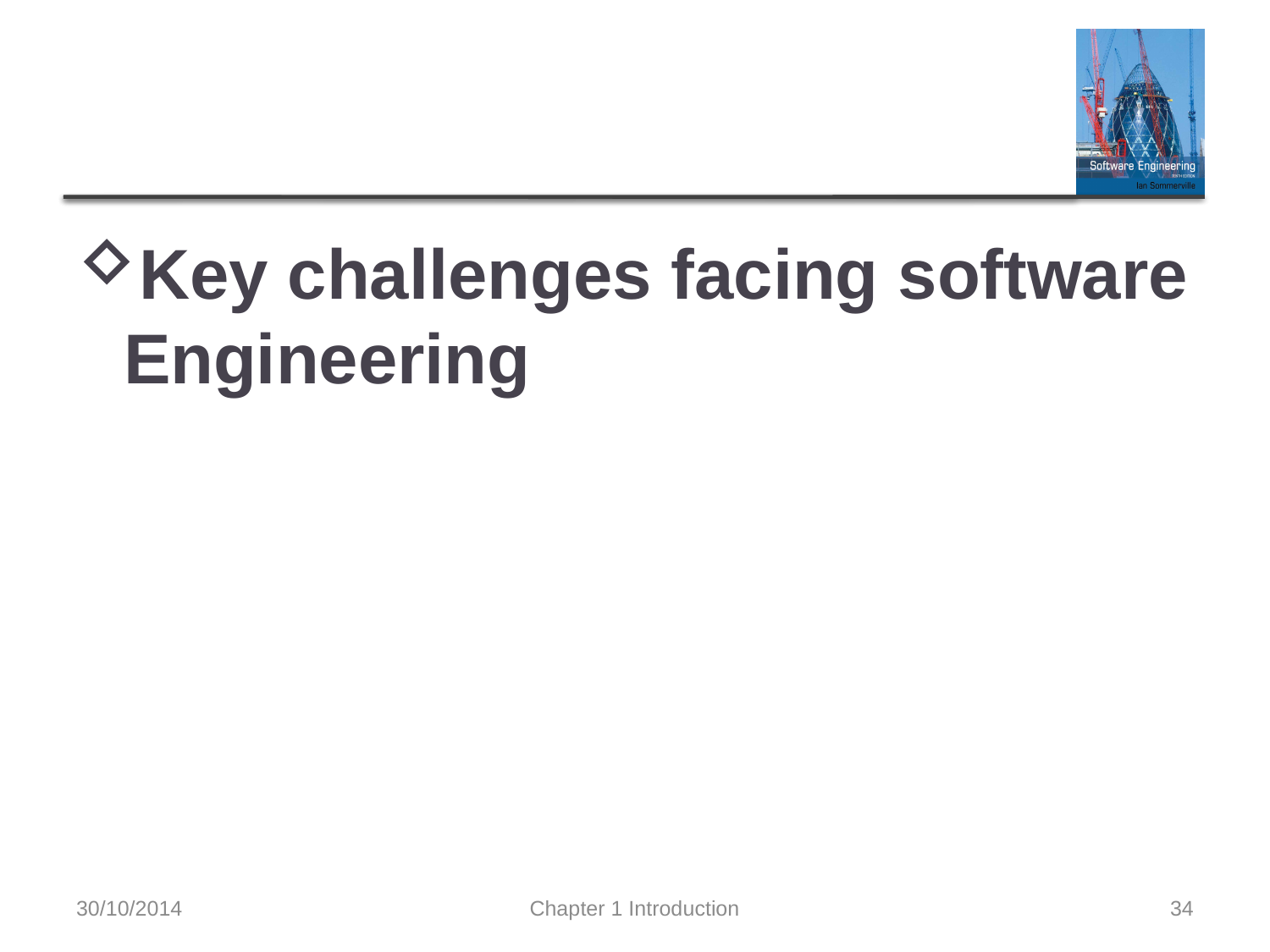

#
Key challenges facing software Engineering
30/10/2014
Chapter 1 Introduction
34